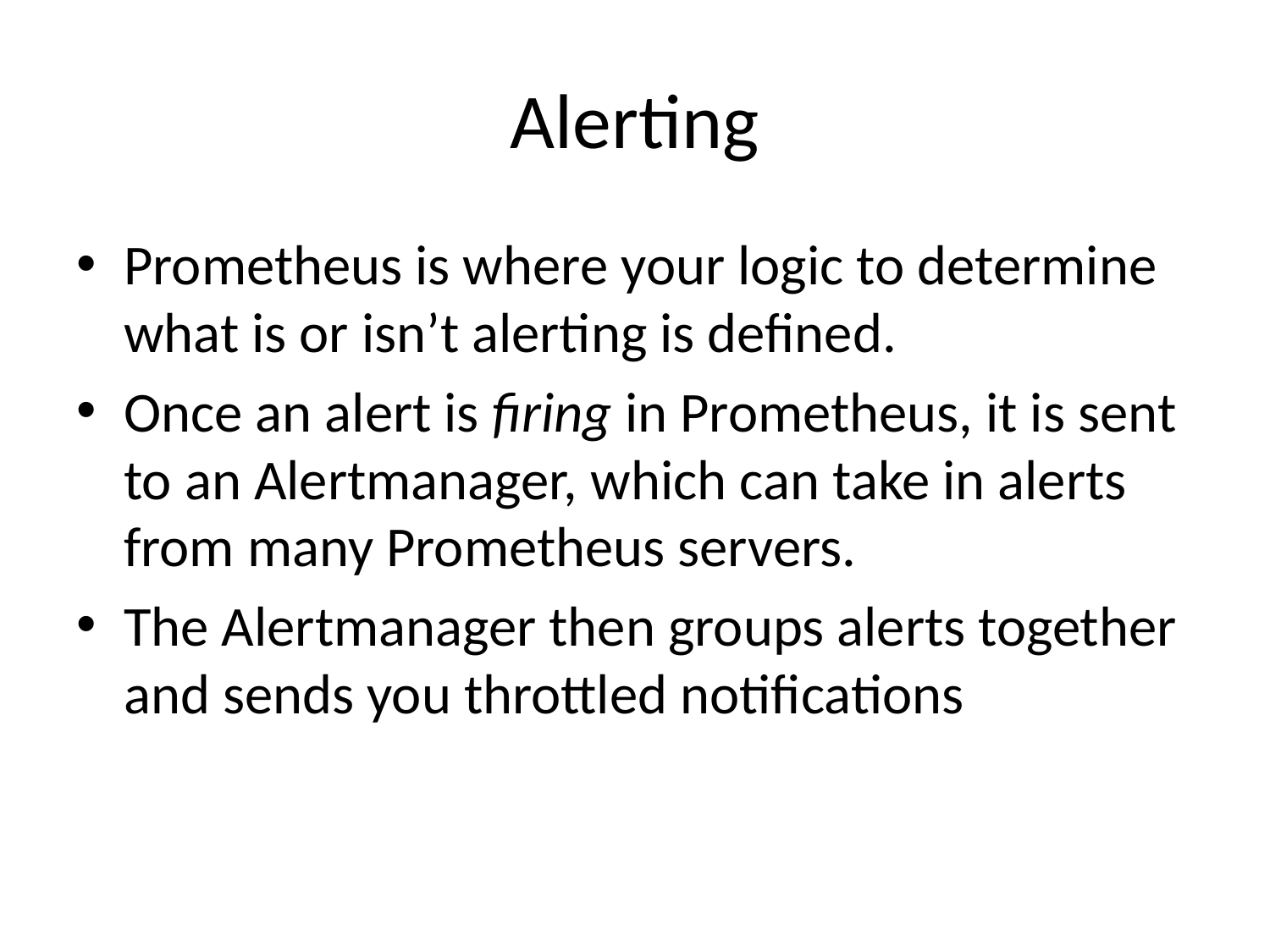

# Alerting
Prometheus is where your logic to determine what is or isn’t alerting is defined.
Once an alert is firing in Prometheus, it is sent to an Alertmanager, which can take in alerts from many Prometheus servers.
The Alertmanager then groups alerts together and sends you throttled notifications